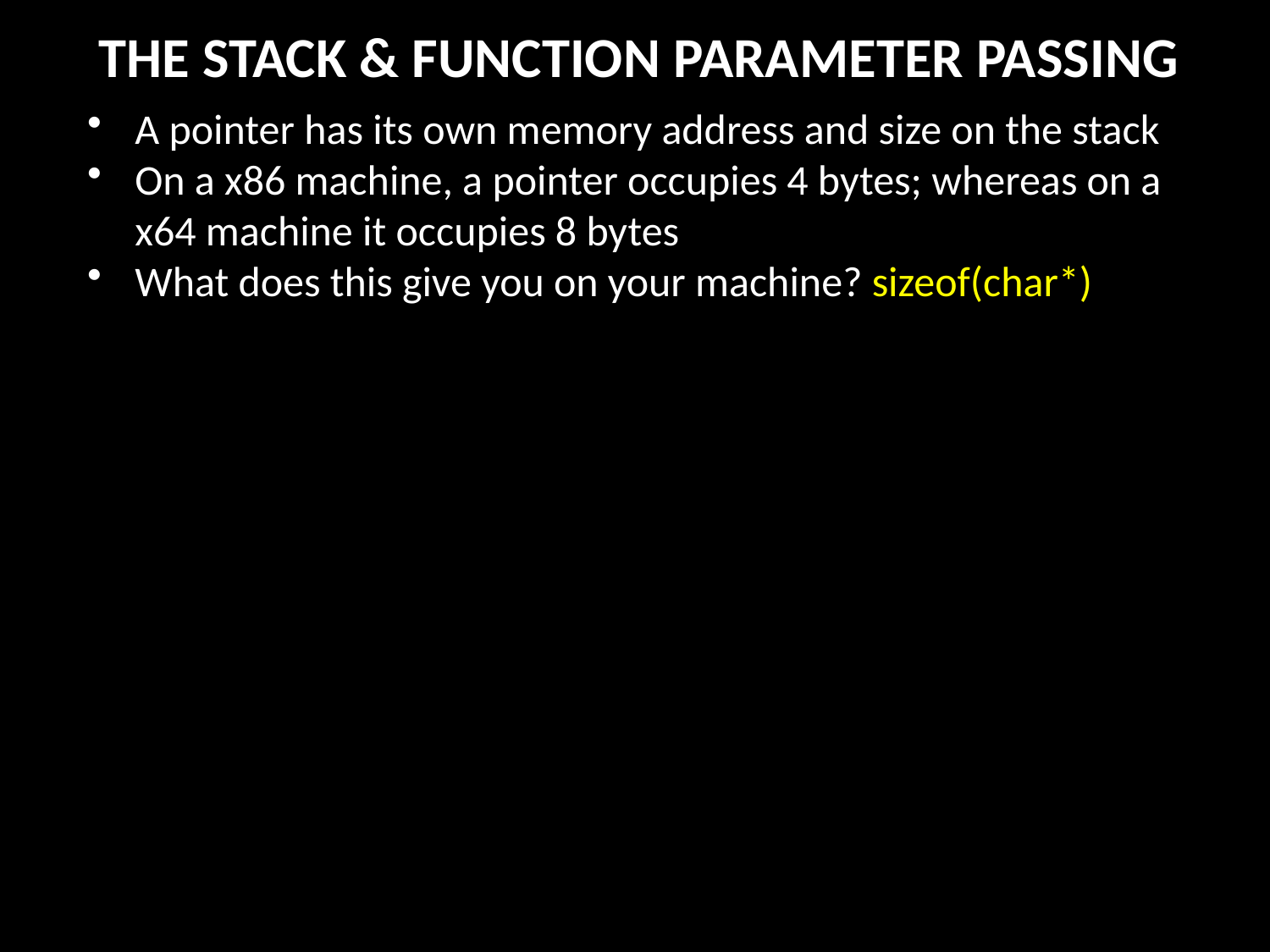

THE STACK & FUNCTION PARAMETER PASSING

A pointer has its own memory address and size on the stack
On a x86 machine, a pointer occupies 4 bytes; whereas on a x64 machine it occupies 8 bytes
What does this give you on your machine? sizeof(char*)